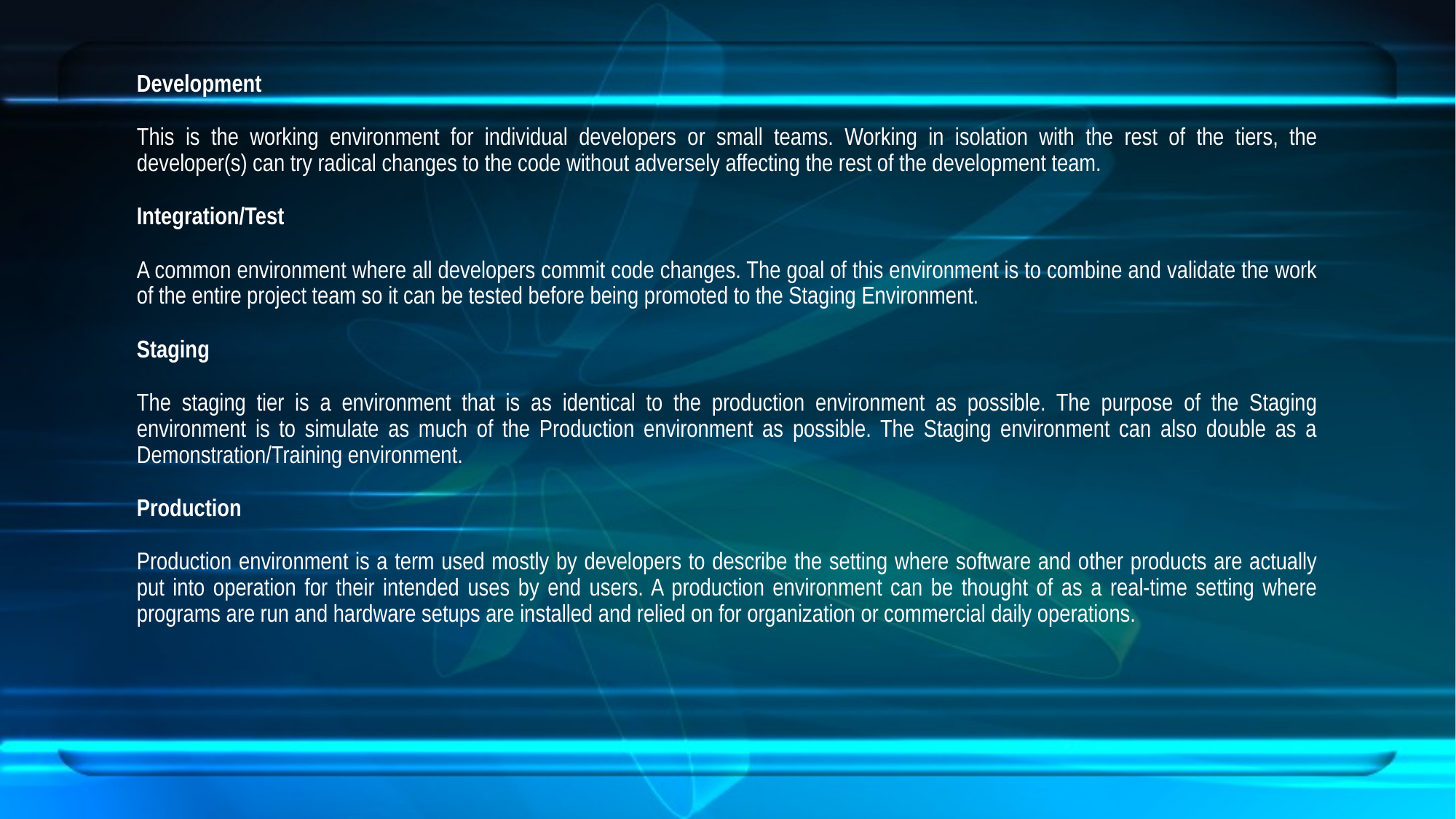

Development
This is the working environment for individual developers or small teams. Working in isolation with the rest of the tiers, the developer(s) can try radical changes to the code without adversely affecting the rest of the development team.
Integration/Test
A common environment where all developers commit code changes. The goal of this environment is to combine and validate the work of the entire project team so it can be tested before being promoted to the Staging Environment.
Staging
The staging tier is a environment that is as identical to the production environment as possible. The purpose of the Staging environment is to simulate as much of the Production environment as possible. The Staging environment can also double as a Demonstration/Training environment.
Production
Production environment is a term used mostly by developers to describe the setting where software and other products are actually put into operation for their intended uses by end users. A production environment can be thought of as a real-time setting where programs are run and hardware setups are installed and relied on for organization or commercial daily operations.